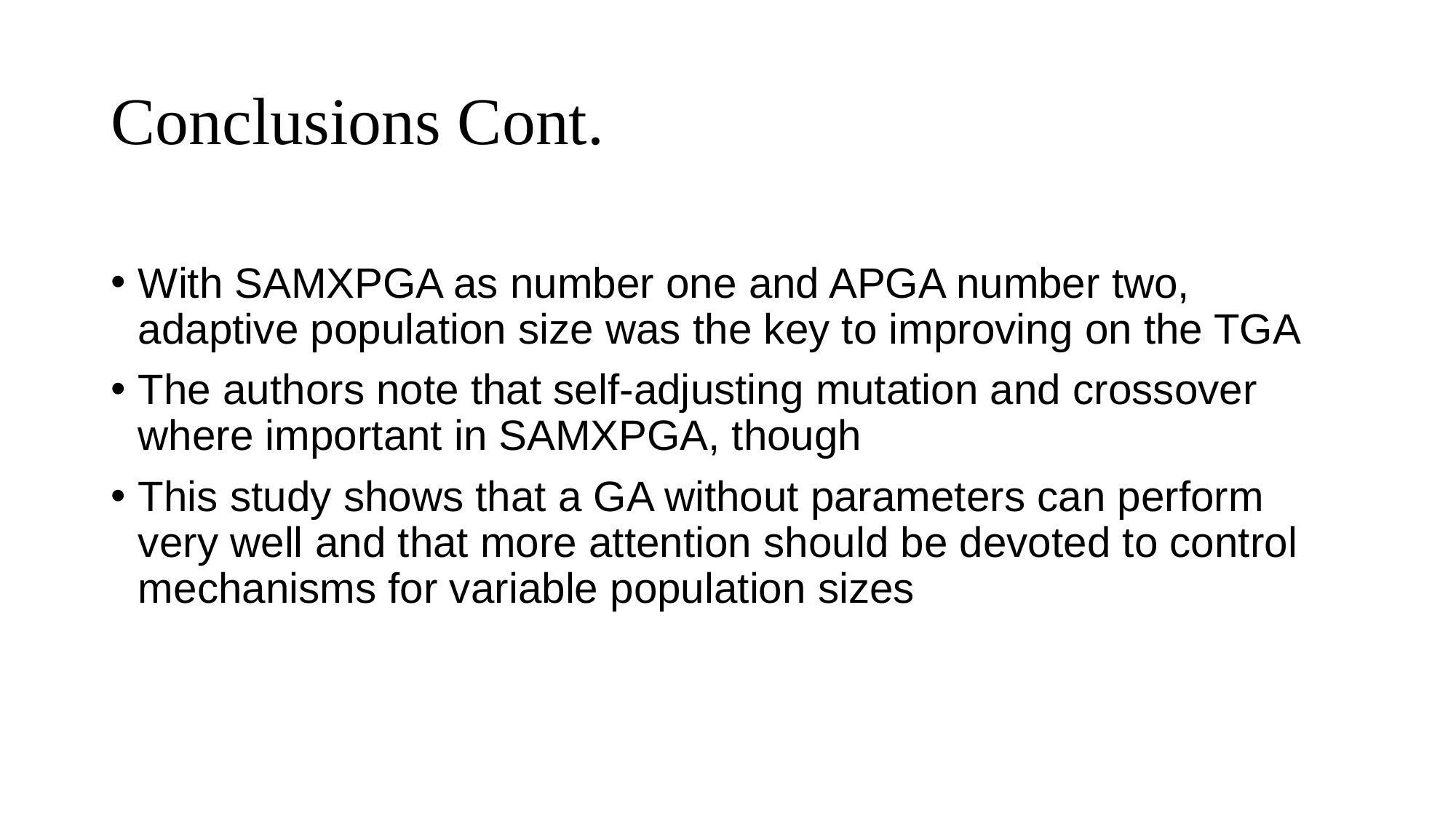

# Conclusions Cont.
With SAMXPGA as number one and APGA number two, adaptive population size was the key to improving on the TGA
The authors note that self-adjusting mutation and crossover where important in SAMXPGA, though
This study shows that a GA without parameters can perform very well and that more attention should be devoted to control mechanisms for variable population sizes